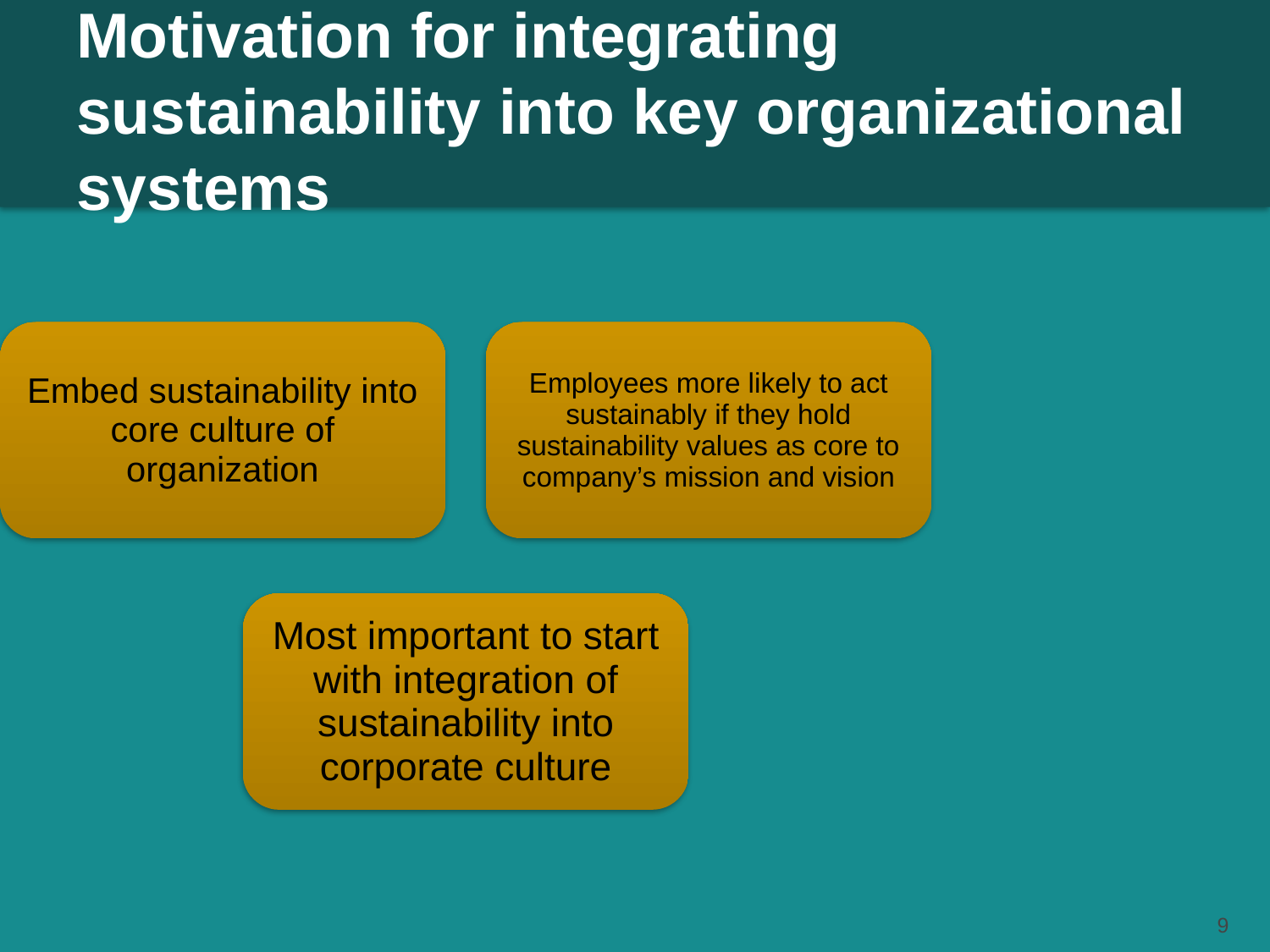

# Motivation for integrating sustainability into key organizational systems
Embed sustainability into core culture of organization
Employees more likely to act sustainably if they hold sustainability values as core to company’s mission and vision
Most important to start with integration of sustainability into corporate culture
9